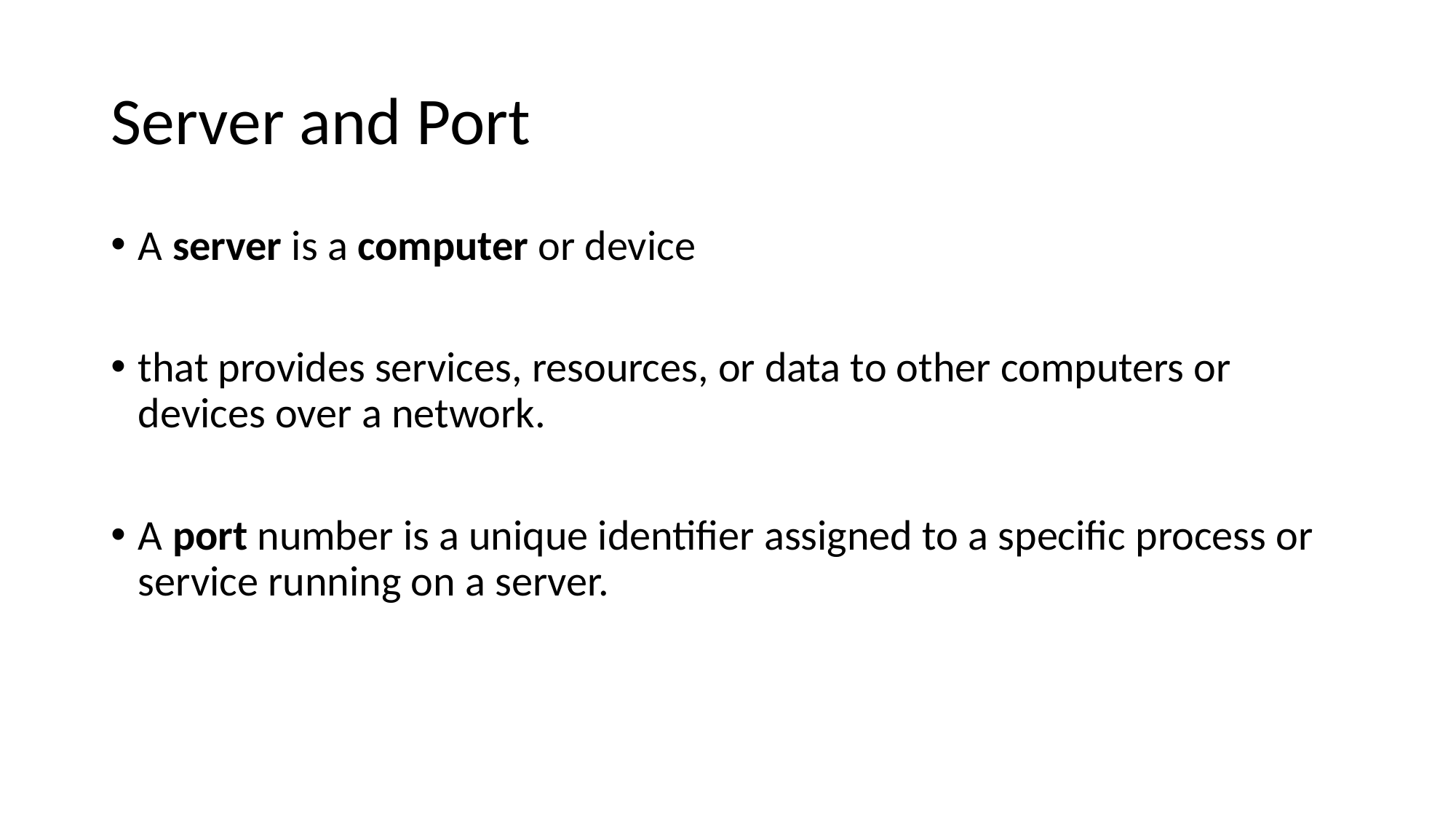

# Server and Port
A server is a computer or device

that provides services, resources, or data to other computers or devices over a network.

A port number is a unique identifier assigned to a specific process or service running on a server.